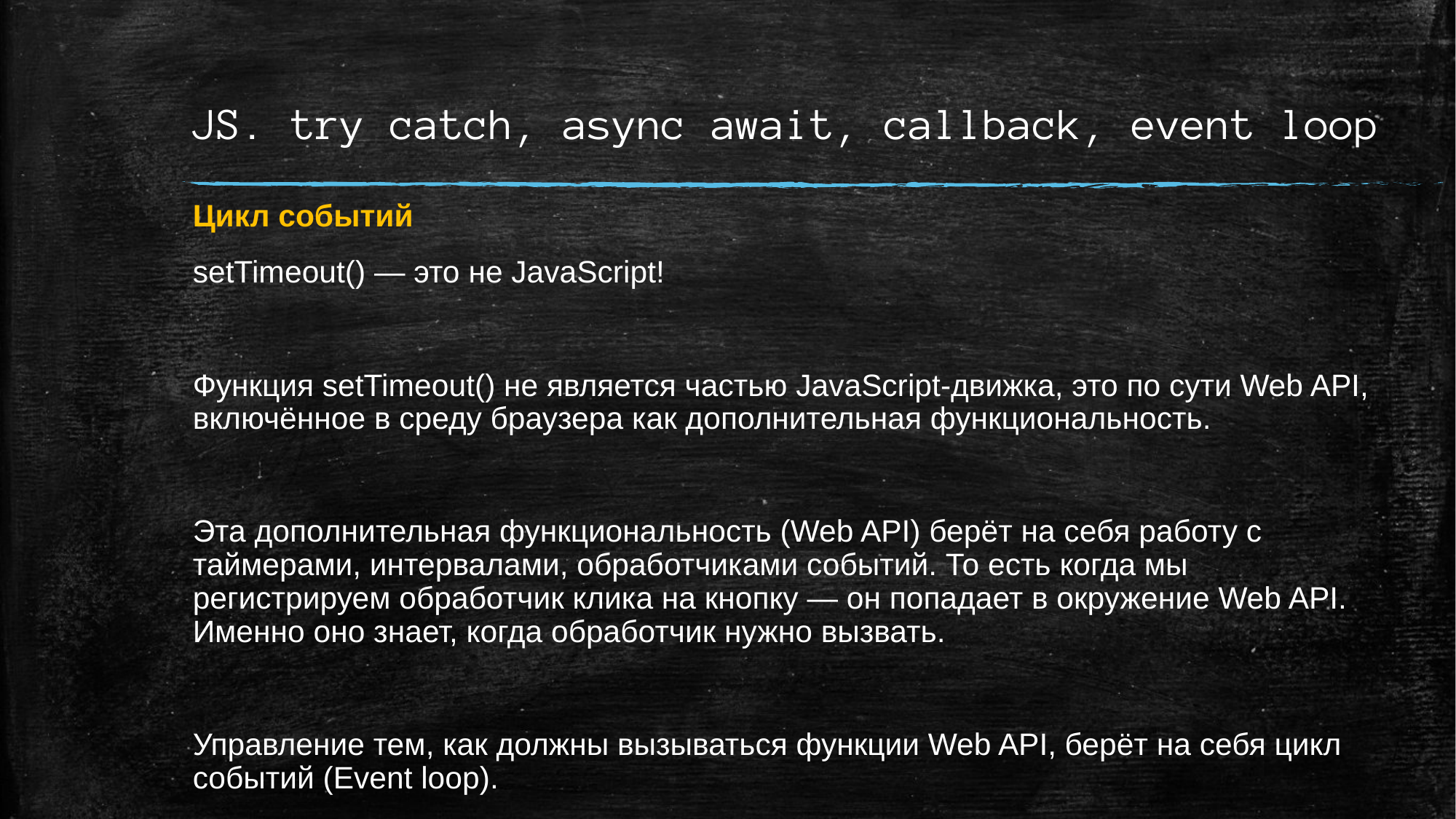

# JS. try catch, async await, callback, event loop
Цикл событий
setTimeout() — это не JavaScript!

Функция setTimeout() не является частью JavaScript-движка, это по сути Web API, включённое в среду браузера как дополнительная функциональность.

Эта дополнительная функциональность (Web API) берёт на себя работу с таймерами, интервалами, обработчиками событий. То есть когда мы регистрируем обработчик клика на кнопку — он попадает в окружение Web API. Именно оно знает, когда обработчик нужно вызвать.

Управление тем, как должны вызываться функции Web API, берёт на себя цикл событий (Event loop).